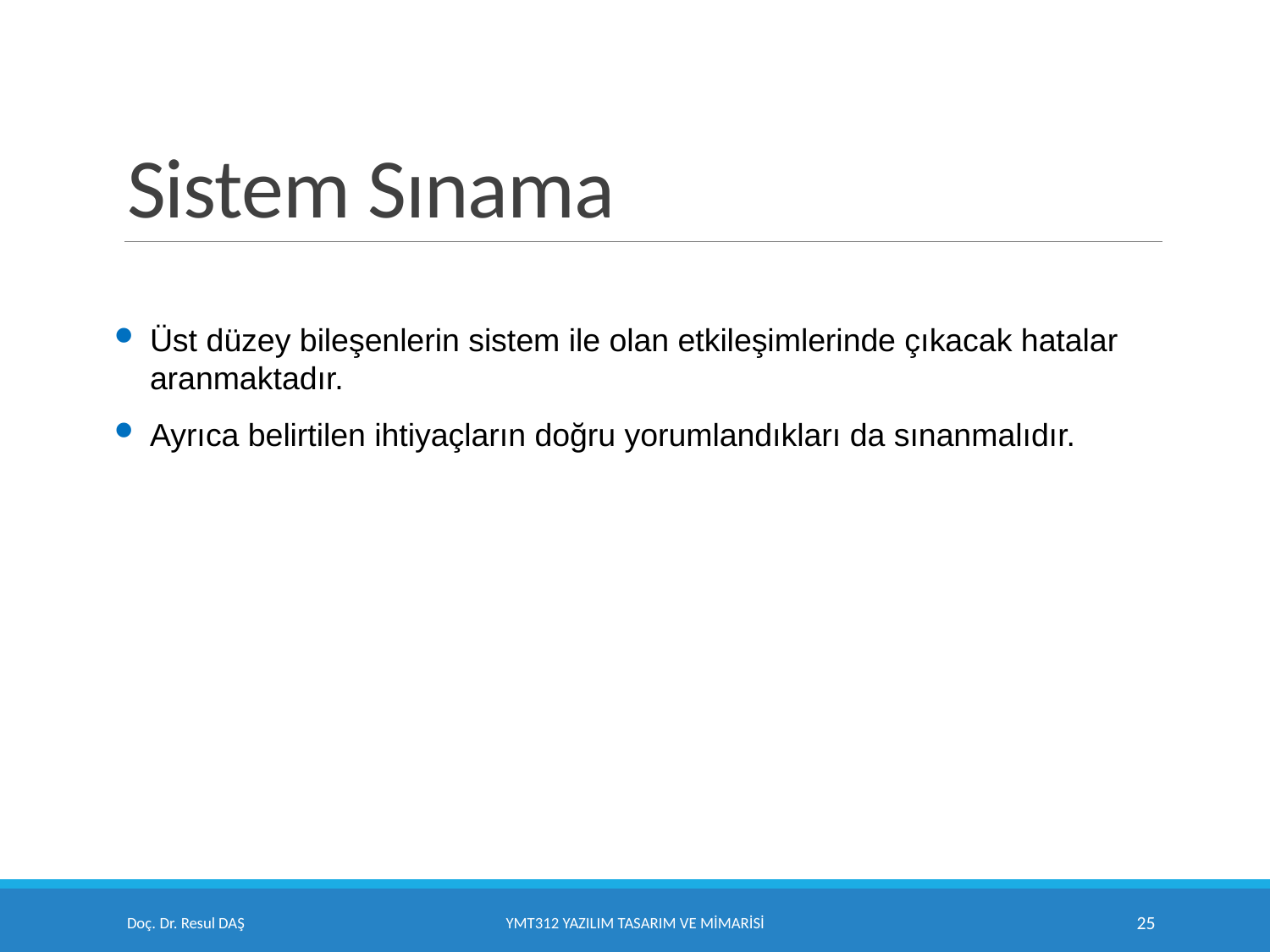

# Sistem Sınama

Üst düzey bileşenlerin sistem ile olan etkileşimlerinde çıkacak hatalar aranmaktadır.
Ayrıca belirtilen ihtiyaçların doğru yorumlandıkları da sınanmalıdır.
Doç. Dr. Resul DAŞ
YMT312 Yazılım Tasarım ve Mimarisi
25